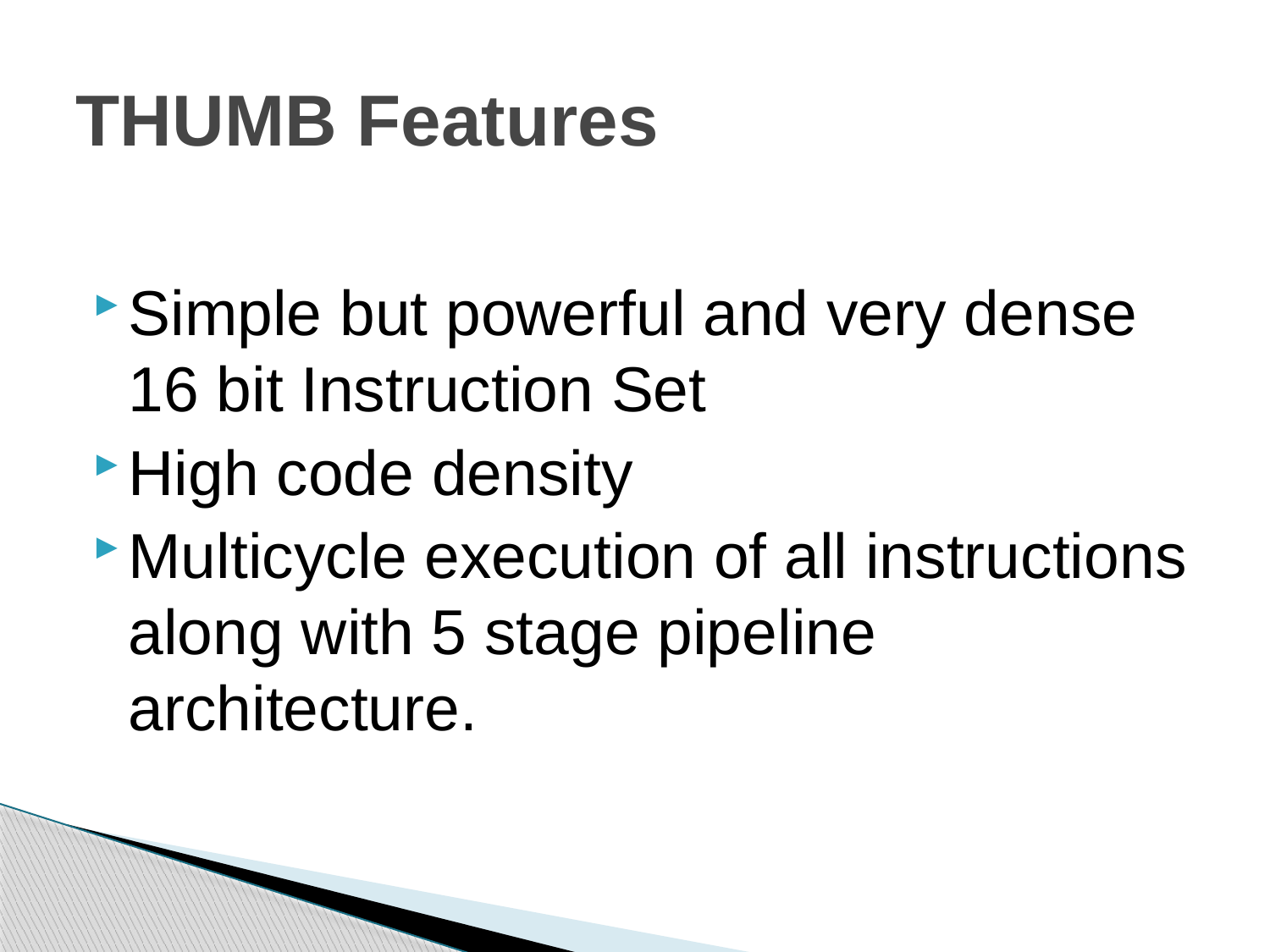

# THUMB Features
Simple but powerful and very dense 16 bit Instruction Set
High code density
Multicycle execution of all instructions along with 5 stage pipeline architecture.